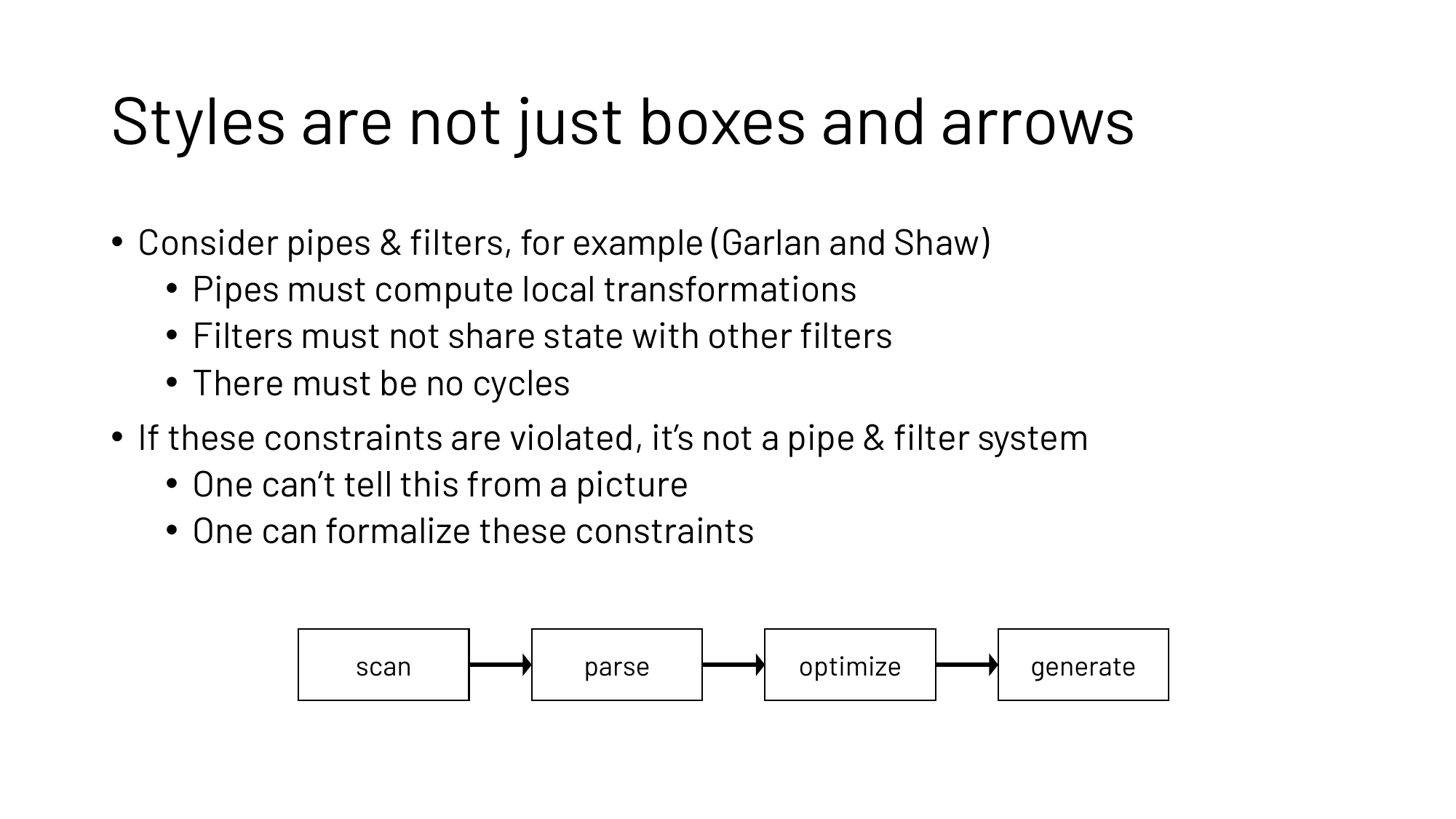

# Styles are not just boxes and arrows
Consider pipes & filters, for example (Garlan and Shaw)
Pipes must compute local transformations
Filters must not share state with other filters
There must be no cycles
If these constraints are violated, it’s not a pipe & filter system
One can’t tell this from a picture
One can formalize these constraints
scan
parse
optimize
generate